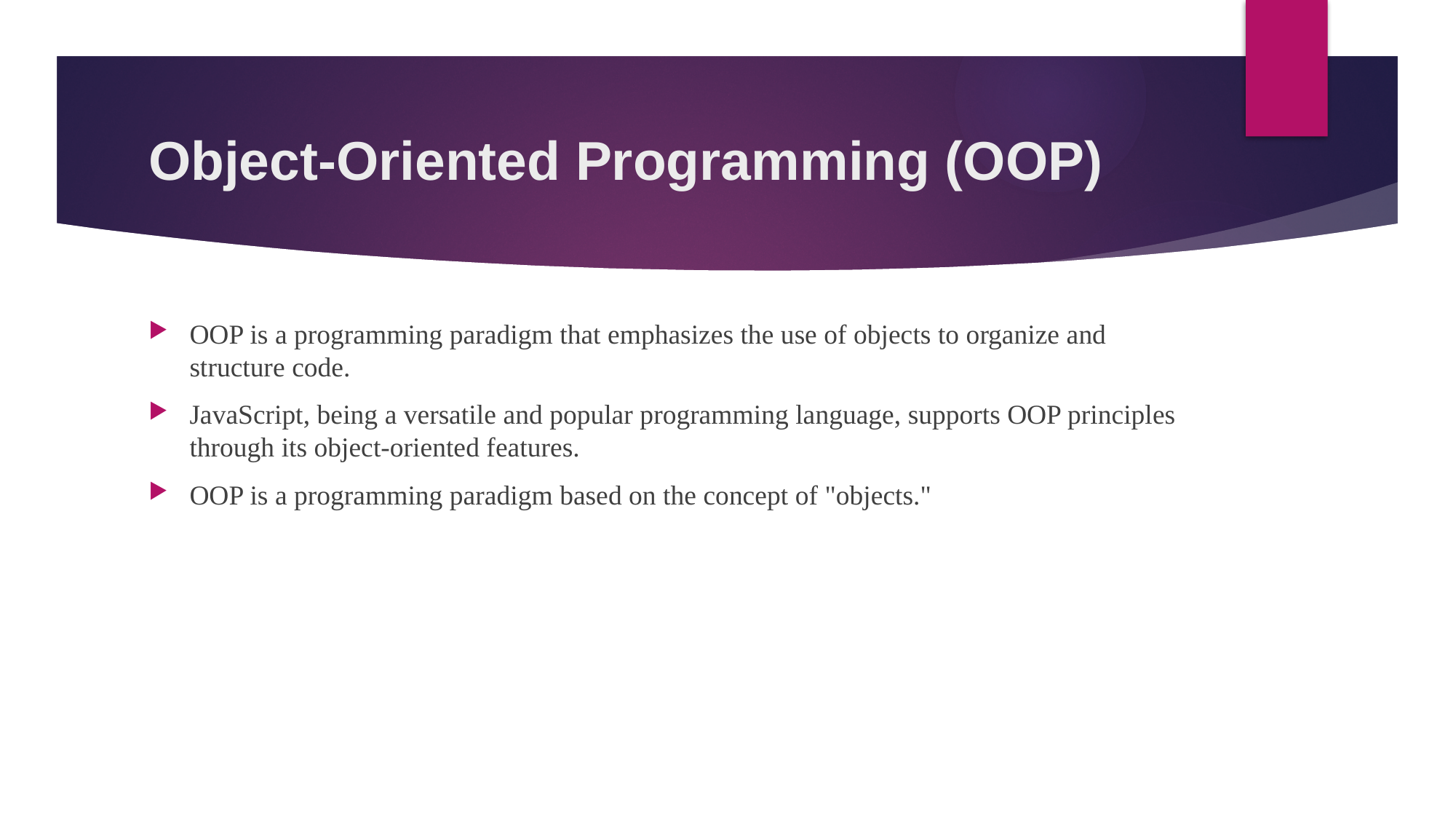

# Object-Oriented Programming (OOP)
OOP is a programming paradigm that emphasizes the use of objects to organize and structure code.
JavaScript, being a versatile and popular programming language, supports OOP principles through its object-oriented features.
OOP is a programming paradigm based on the concept of "objects."